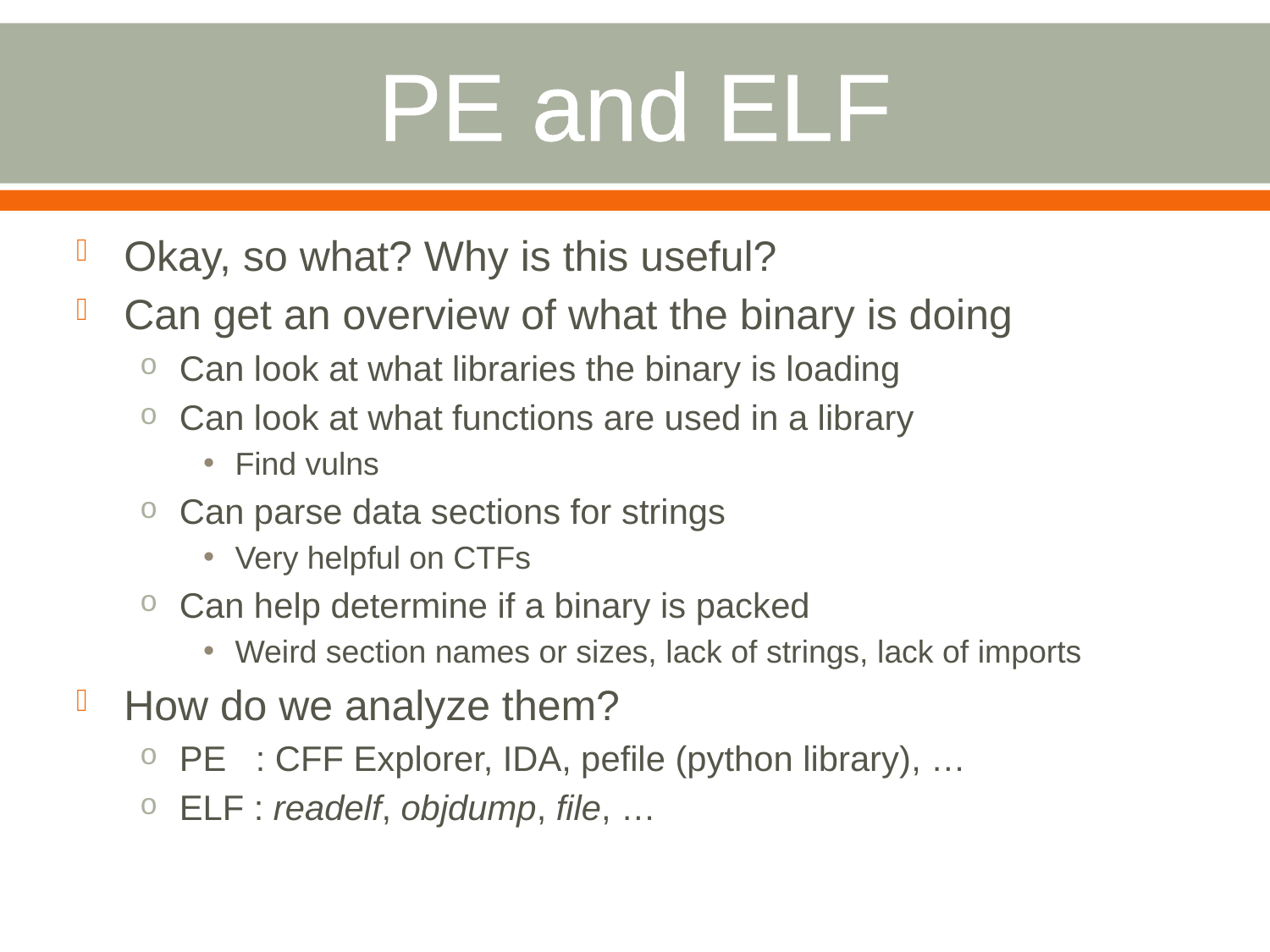

# PE and ELF
Okay, so what? Why is this useful?
Can get an overview of what the binary is doing
Can look at what libraries the binary is loading
Can look at what functions are used in a library
Find vulns
Can parse data sections for strings
Very helpful on CTFs
Can help determine if a binary is packed
Weird section names or sizes, lack of strings, lack of imports
How do we analyze them?
PE   : CFF Explorer, IDA, pefile (python library), …
ELF : readelf, objdump, file, …